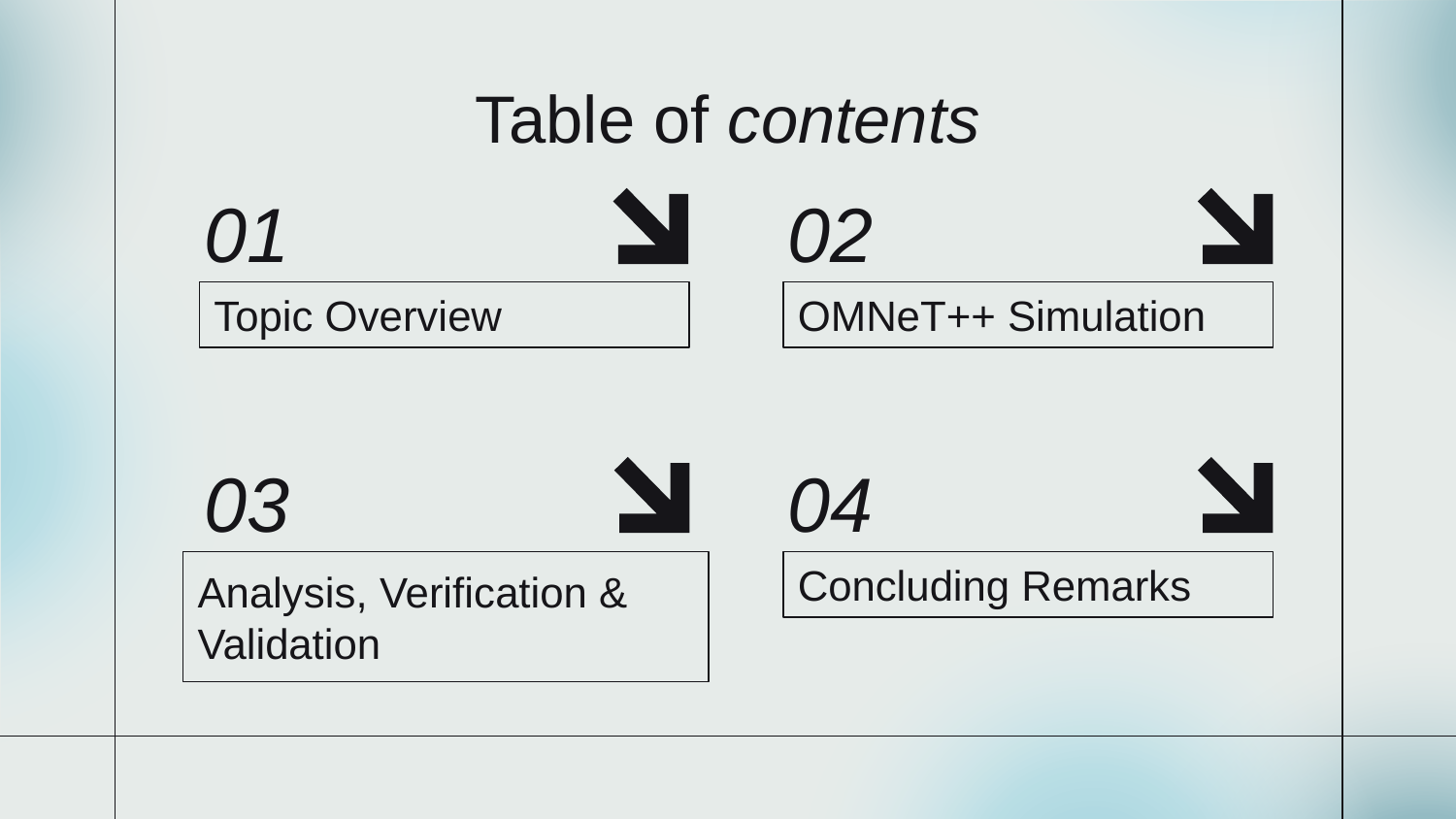

# Table of contents
01
02

Topic Overview
OMNeT++ Simulation
03
04

Concluding Remarks
Analysis, Verification & Validation